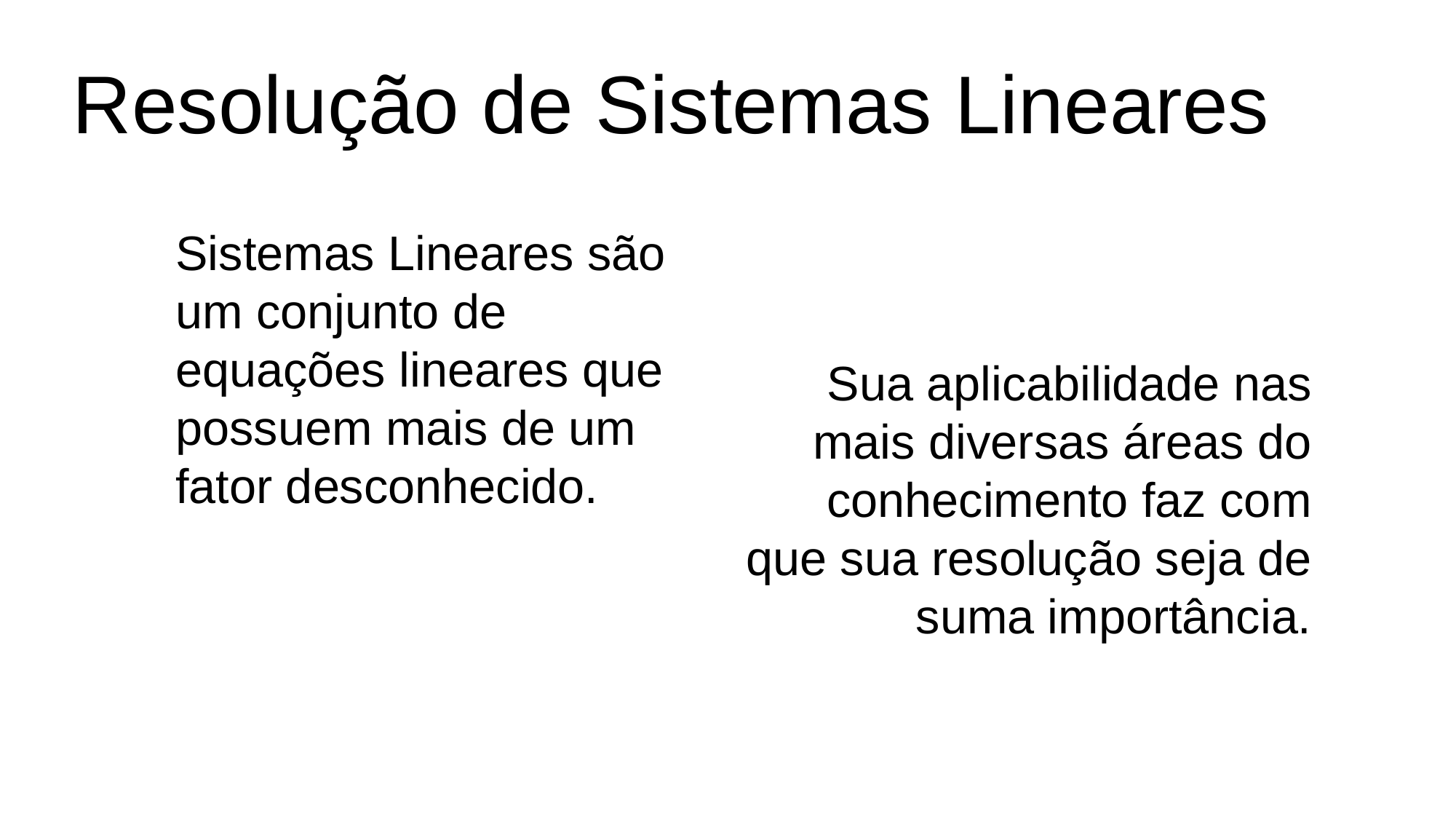

Resolução de Sistemas Lineares
Sistemas Lineares são um conjunto de equações lineares que possuem mais de um fator desconhecido.
Sua aplicabilidade nas mais diversas áreas do conhecimento faz com que sua resolução seja de suma importância.